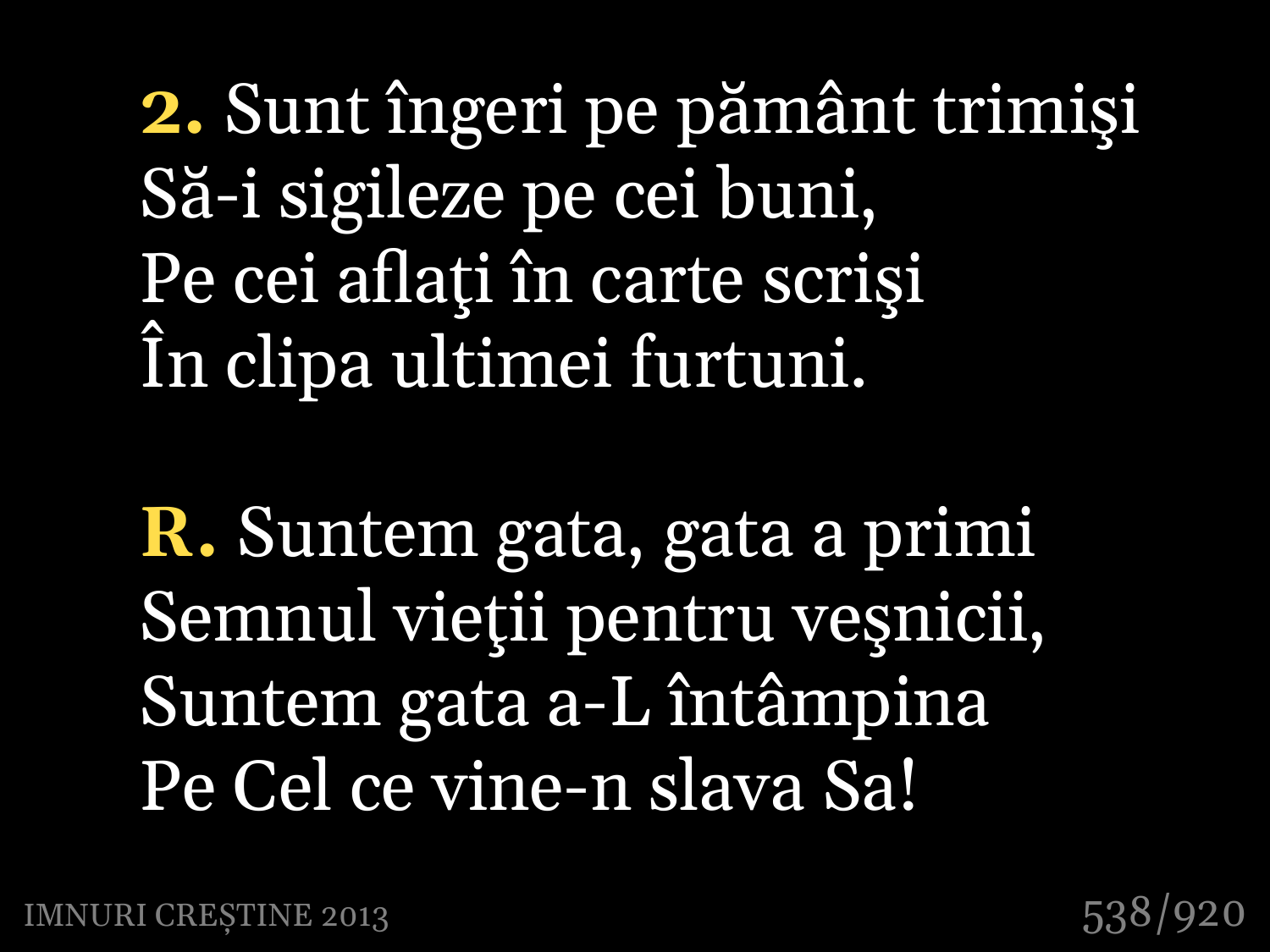

2. Sunt îngeri pe pământ trimişi
Să-i sigileze pe cei buni,
Pe cei aflaţi în carte scrişi
În clipa ultimei furtuni.

R. Suntem gata, gata a primi
Semnul vieţii pentru veşnicii,
Suntem gata a-L întâmpina
Pe Cel ce vine-n slava Sa!
538/920
IMNURI CREȘTINE 2013